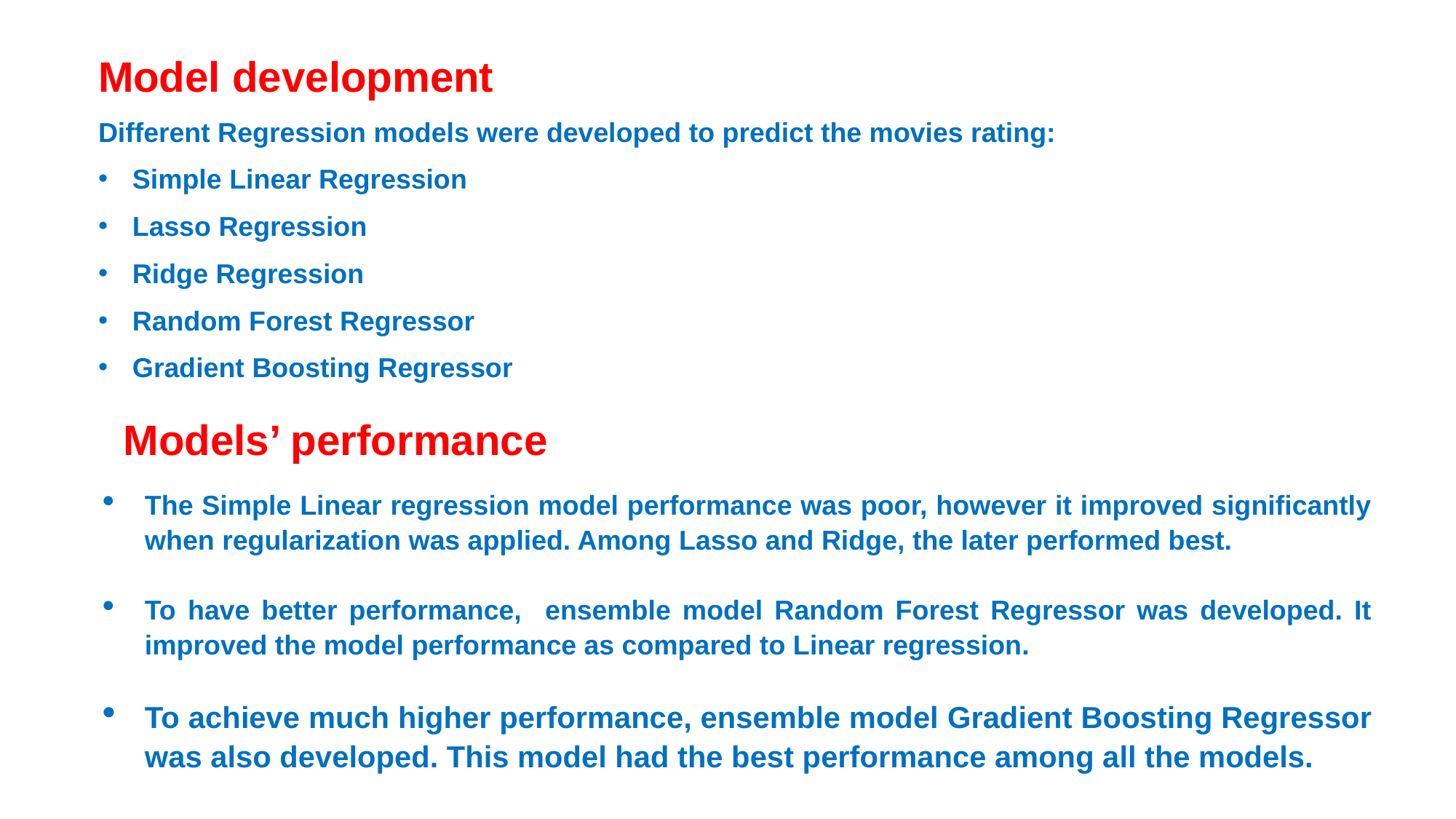

Model development
Different Regression models were developed to predict the movies rating:
Simple Linear Regression
Lasso Regression
Ridge Regression
Random Forest Regressor
Gradient Boosting Regressor

Models’ performance
The Simple Linear regression model performance was poor, however it improved significantly when regularization was applied. Among Lasso and Ridge, the later performed best.

To have better performance,  ensemble model Random Forest Regressor was developed. It improved the model performance as compared to Linear regression.

To achieve much higher performance, ensemble model Gradient Boosting Regressor was also developed. This model had the best performance among all the models.